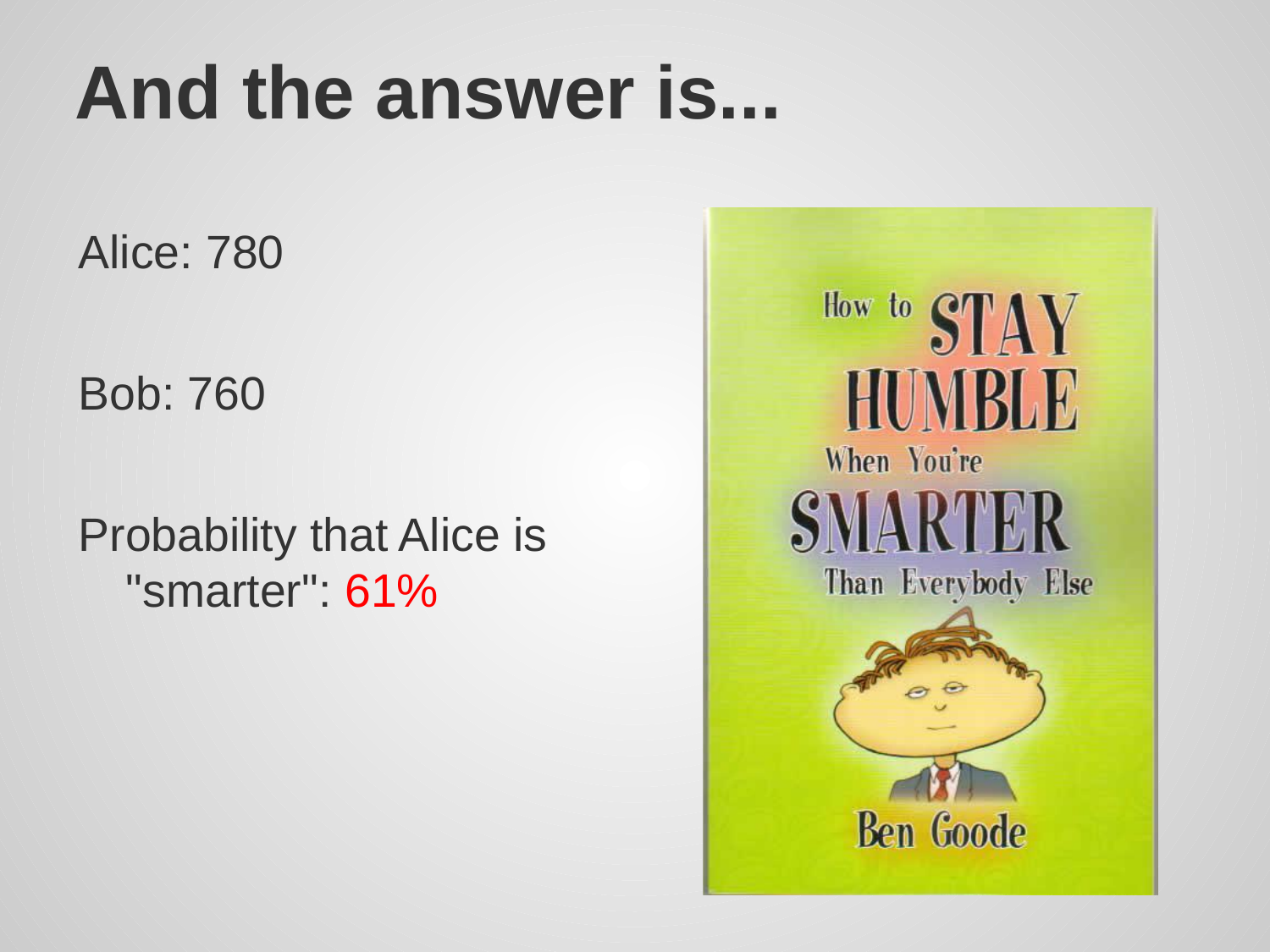

# And the answer is...

Alice: 780

Bob: 760

Probability that Alice is "smarter": 61%